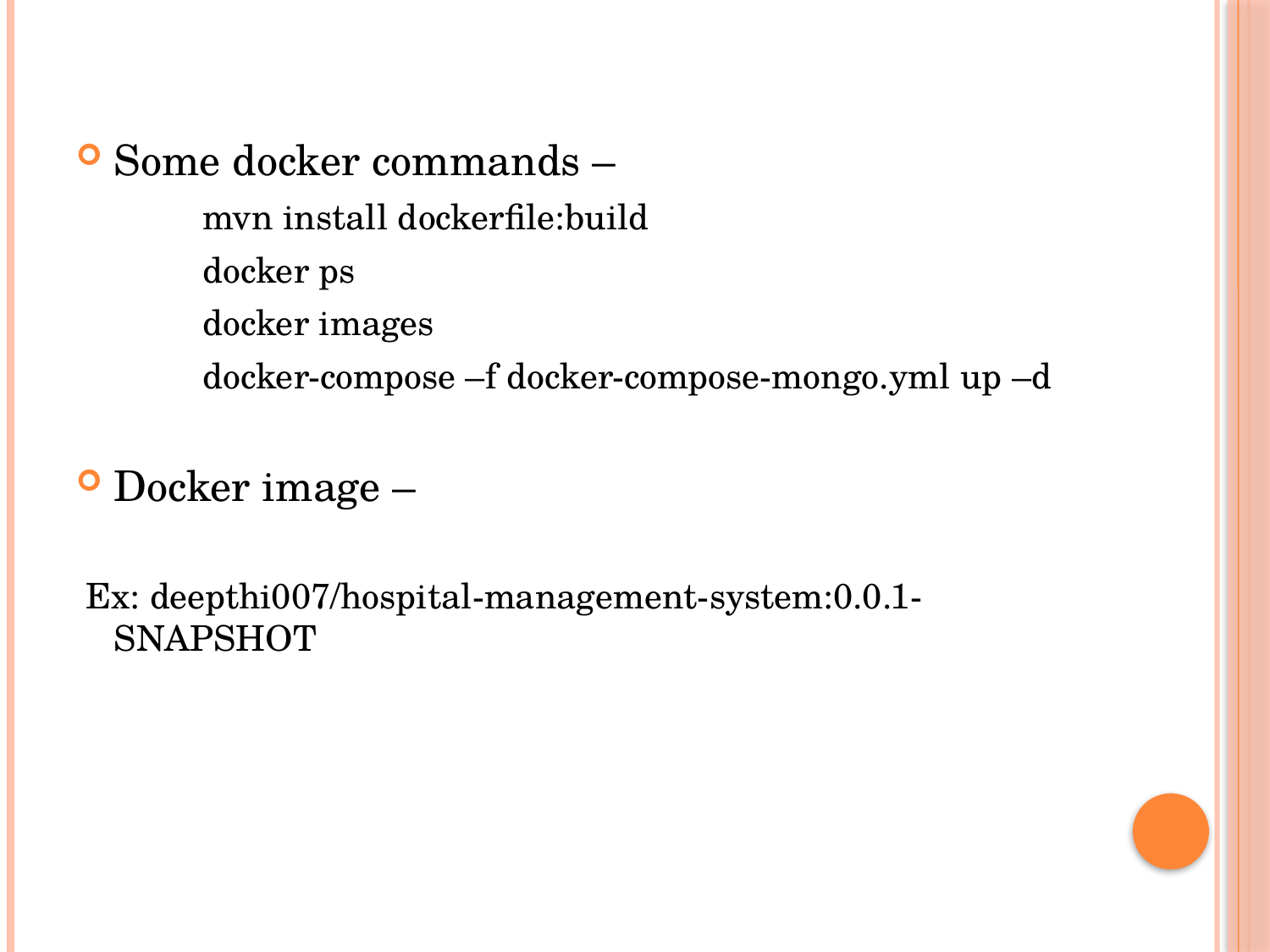

Some docker commands –
             mvn install dockerfile:build
             docker ps
             docker images
             docker-compose –f docker-compose-mongo.yml up –d

Docker image –

 Ex: deepthi007/hospital-management-system:0.0.1-SNAPSHOT